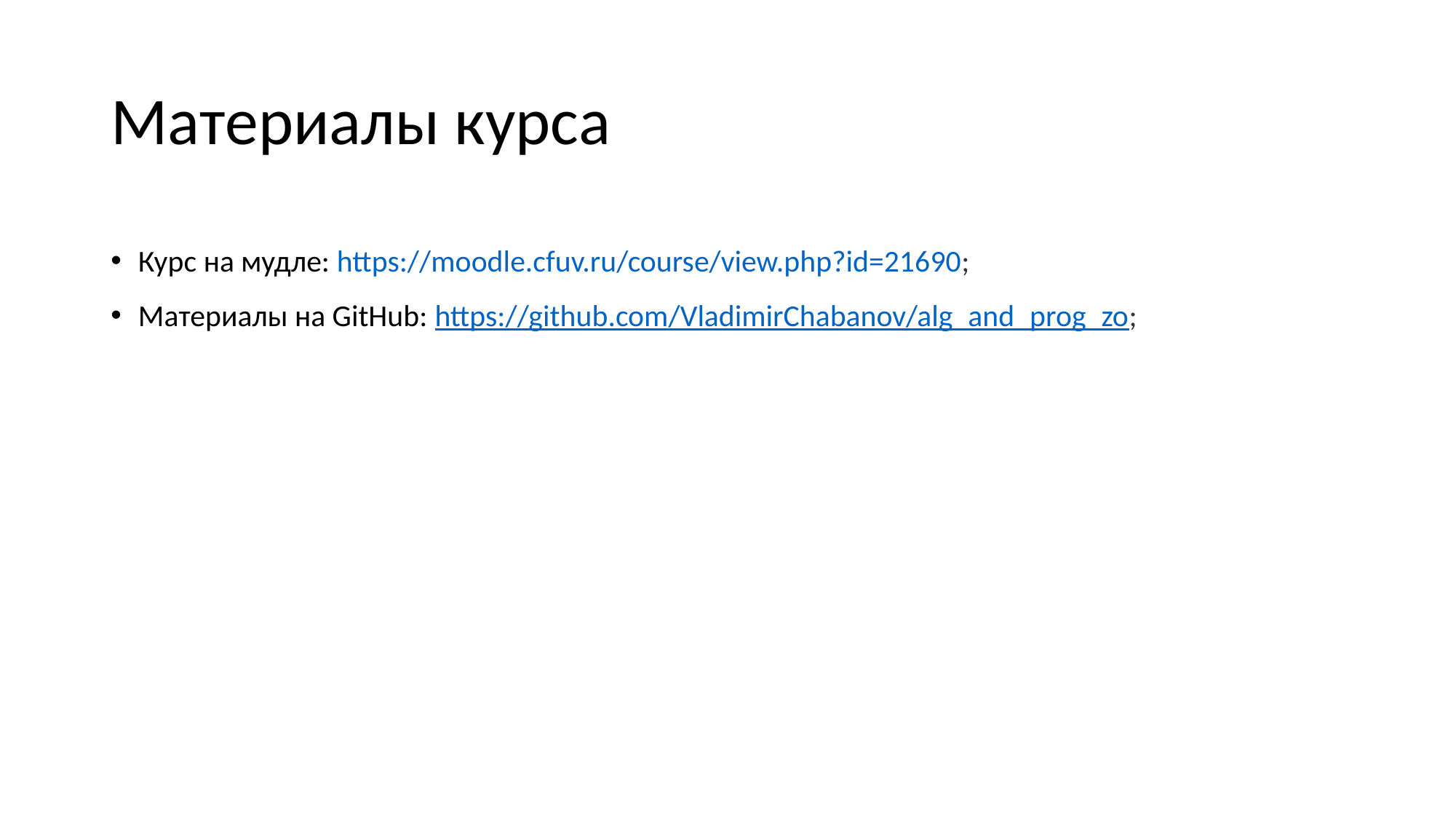

# Материалы курса
Курс на мудле: https://moodle.cfuv.ru/course/view.php?id=21690;
Материалы на GitHub: https://github.com/VladimirChabanov/alg_and_prog_zo;